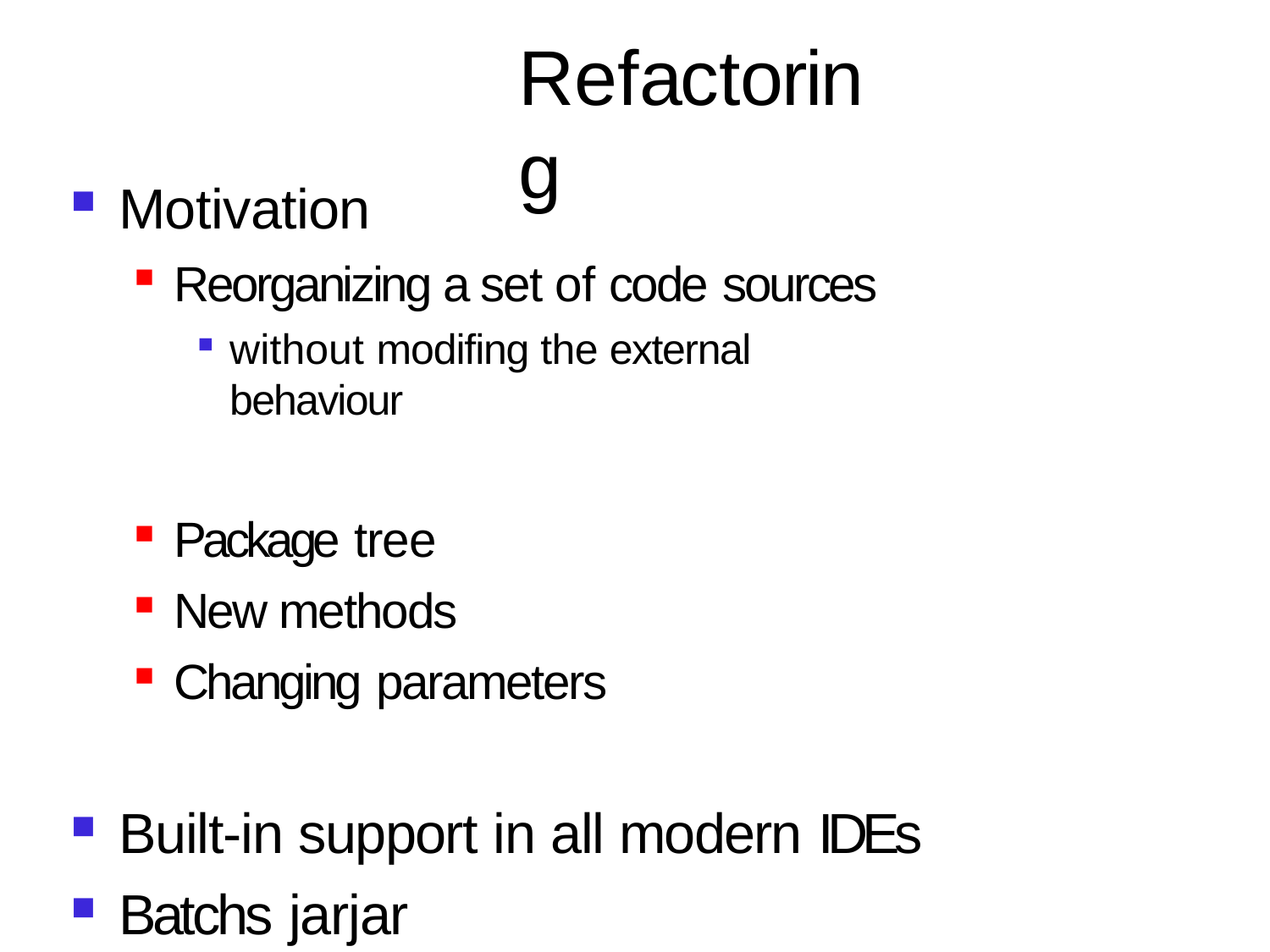

# Refactoring
Motivation
Reorganizing a set of code sources
without modifing the external behaviour

Package tree
New methods
Changing parameters

Built-in support in all modern IDEs
Batchs jarjar